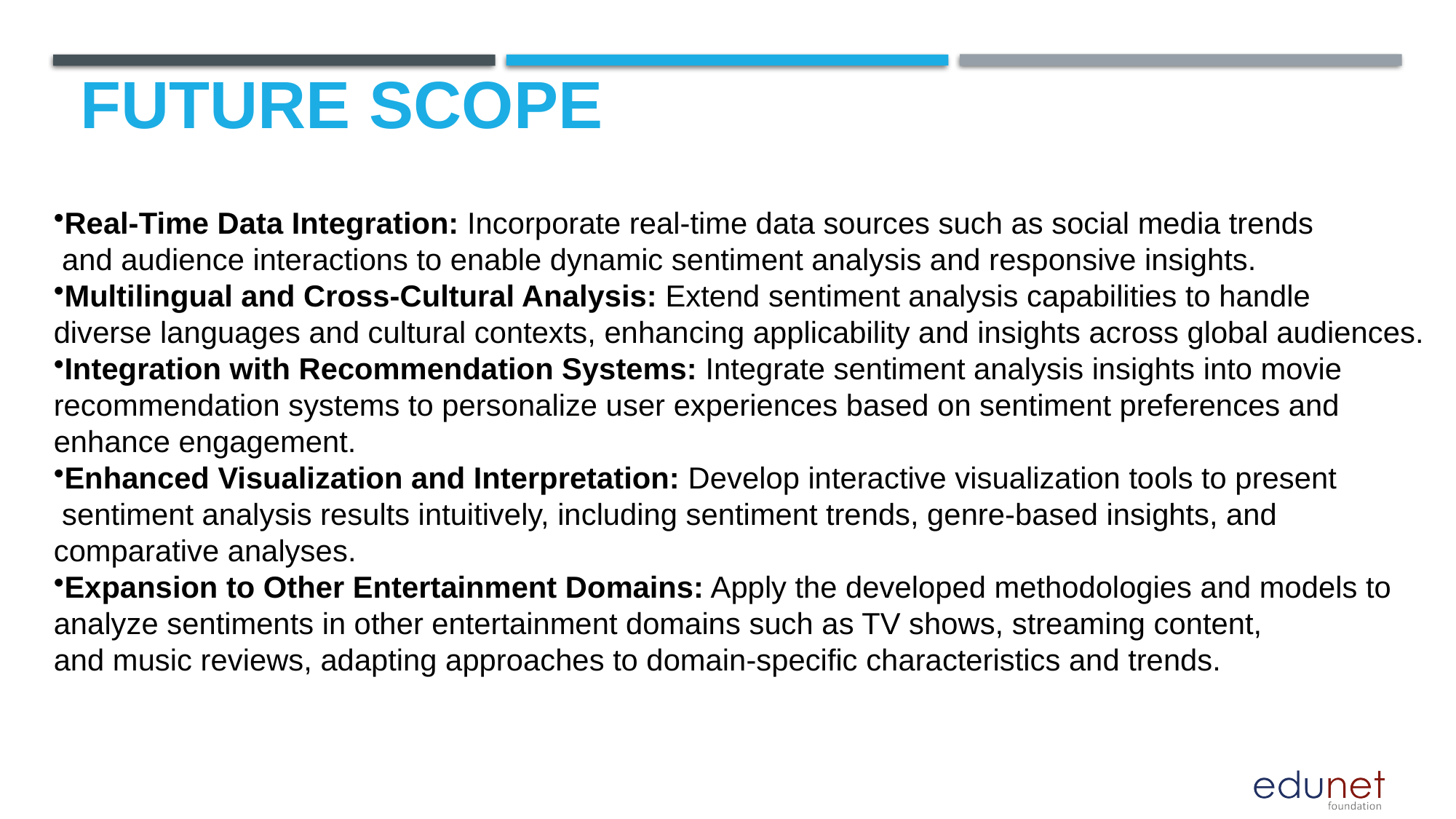

# FUTURE SCOPE
Real-Time Data Integration: Incorporate real-time data sources such as social media trends
 and audience interactions to enable dynamic sentiment analysis and responsive insights.
Multilingual and Cross-Cultural Analysis: Extend sentiment analysis capabilities to handle
diverse languages and cultural contexts, enhancing applicability and insights across global audiences.
Integration with Recommendation Systems: Integrate sentiment analysis insights into movie
recommendation systems to personalize user experiences based on sentiment preferences and enhance engagement.
Enhanced Visualization and Interpretation: Develop interactive visualization tools to present
 sentiment analysis results intuitively, including sentiment trends, genre-based insights, and comparative analyses.
Expansion to Other Entertainment Domains: Apply the developed methodologies and models to
analyze sentiments in other entertainment domains such as TV shows, streaming content,
and music reviews, adapting approaches to domain-specific characteristics and trends.